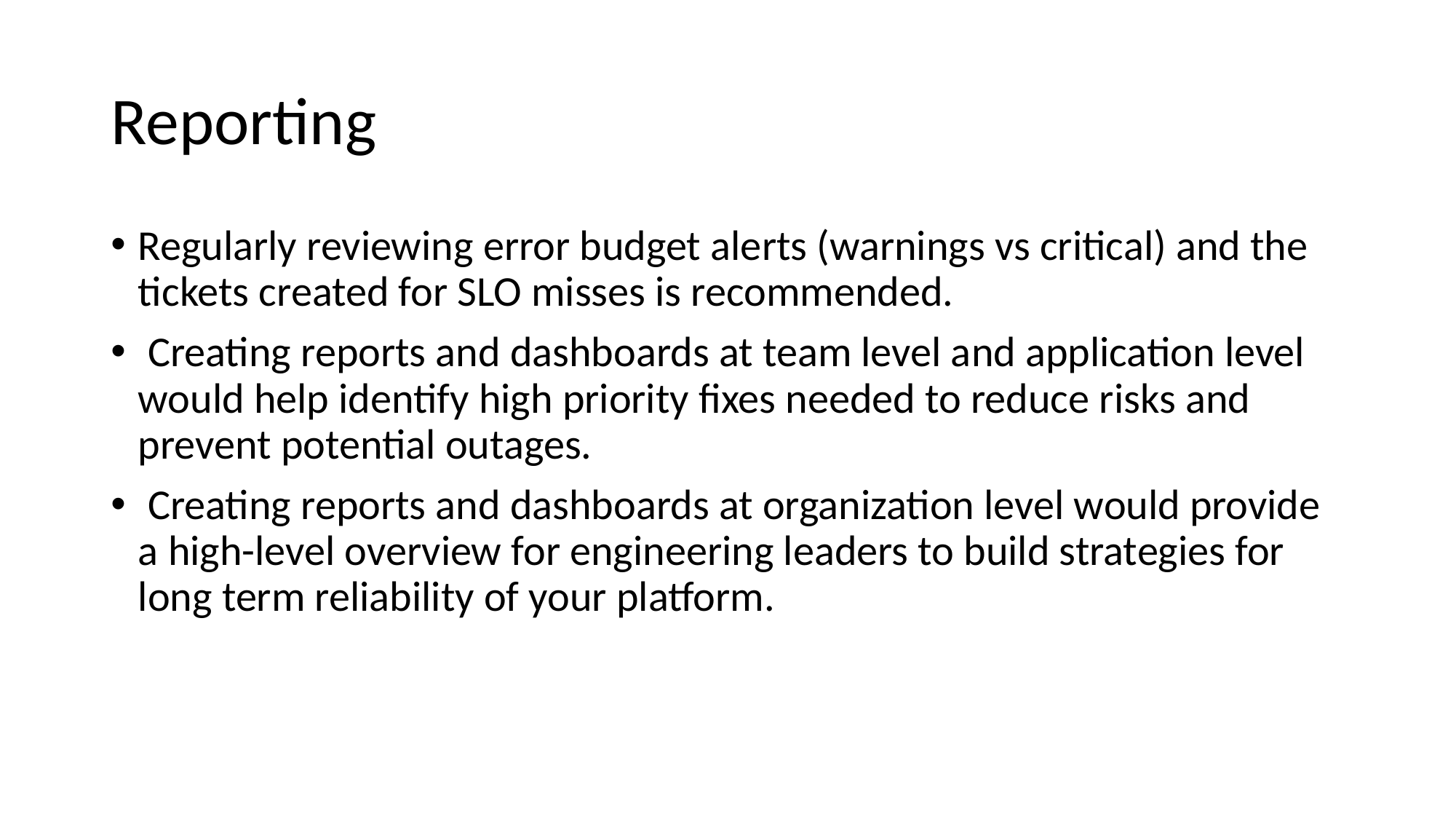

# Reporting
Regularly reviewing error budget alerts (warnings vs critical) and the tickets created for SLO misses is recommended.
 Creating reports and dashboards at team level and application level would help identify high priority fixes needed to reduce risks and prevent potential outages.
 Creating reports and dashboards at organization level would provide a high-level overview for engineering leaders to build strategies for long term reliability of your platform.